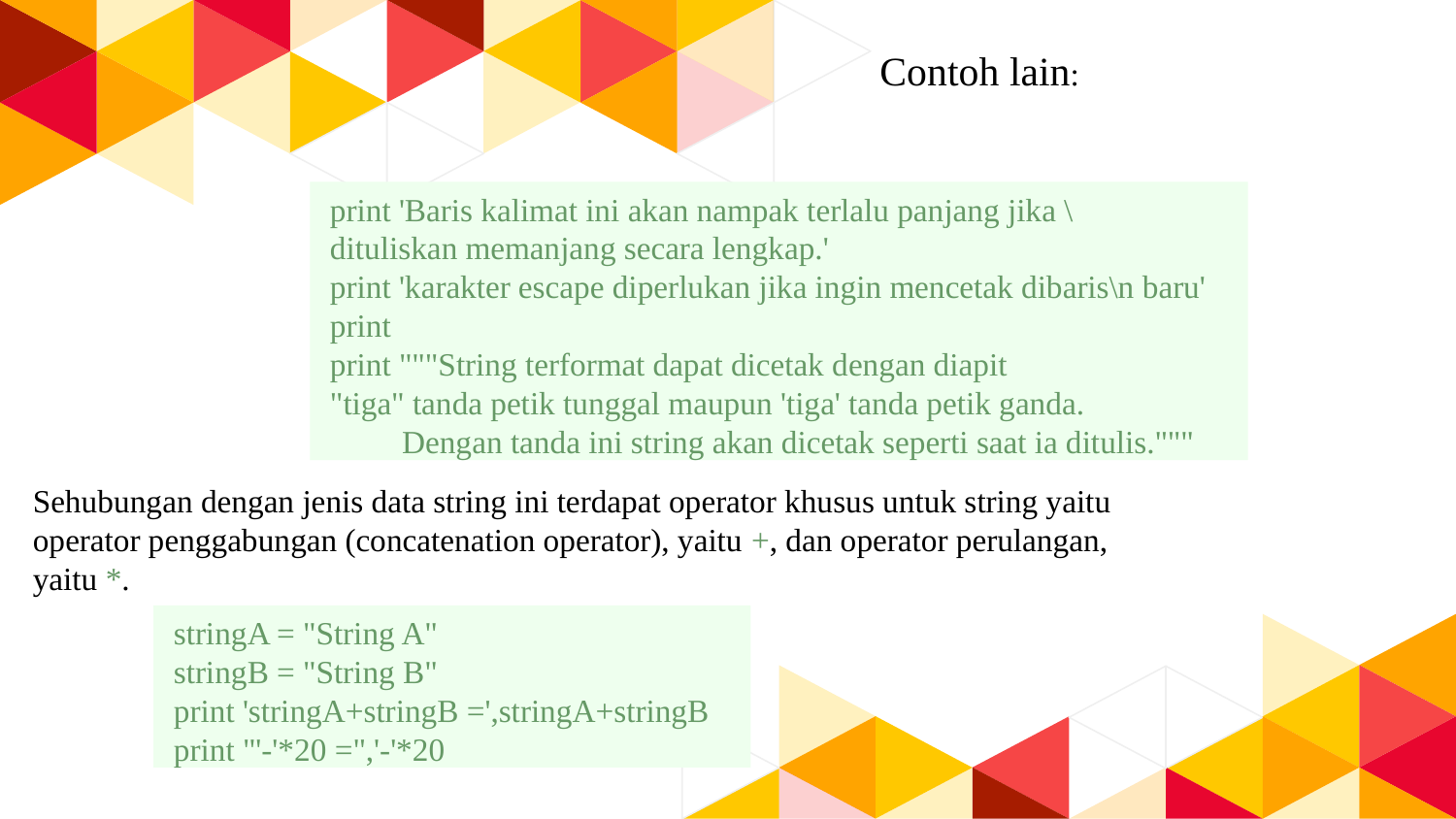

Contoh lain:
print 'Baris kalimat ini akan nampak terlalu panjang jika \
dituliskan memanjang secara lengkap.'
print 'karakter escape diperlukan jika ingin mencetak dibaris\n baru'
print
print """String terformat dapat dicetak dengan diapit
"tiga" tanda petik tunggal maupun 'tiga' tanda petik ganda.
         Dengan tanda ini string akan dicetak seperti saat ia ditulis."""
Sehubungan dengan jenis data string ini terdapat operator khusus untuk string yaitu operator penggabungan (concatenation operator), yaitu +, dan operator perulangan, yaitu *.
stringA = "String A"
stringB = "String B"
print 'stringA+stringB =',stringA+stringB
print "'-'*20 =",'-'*20